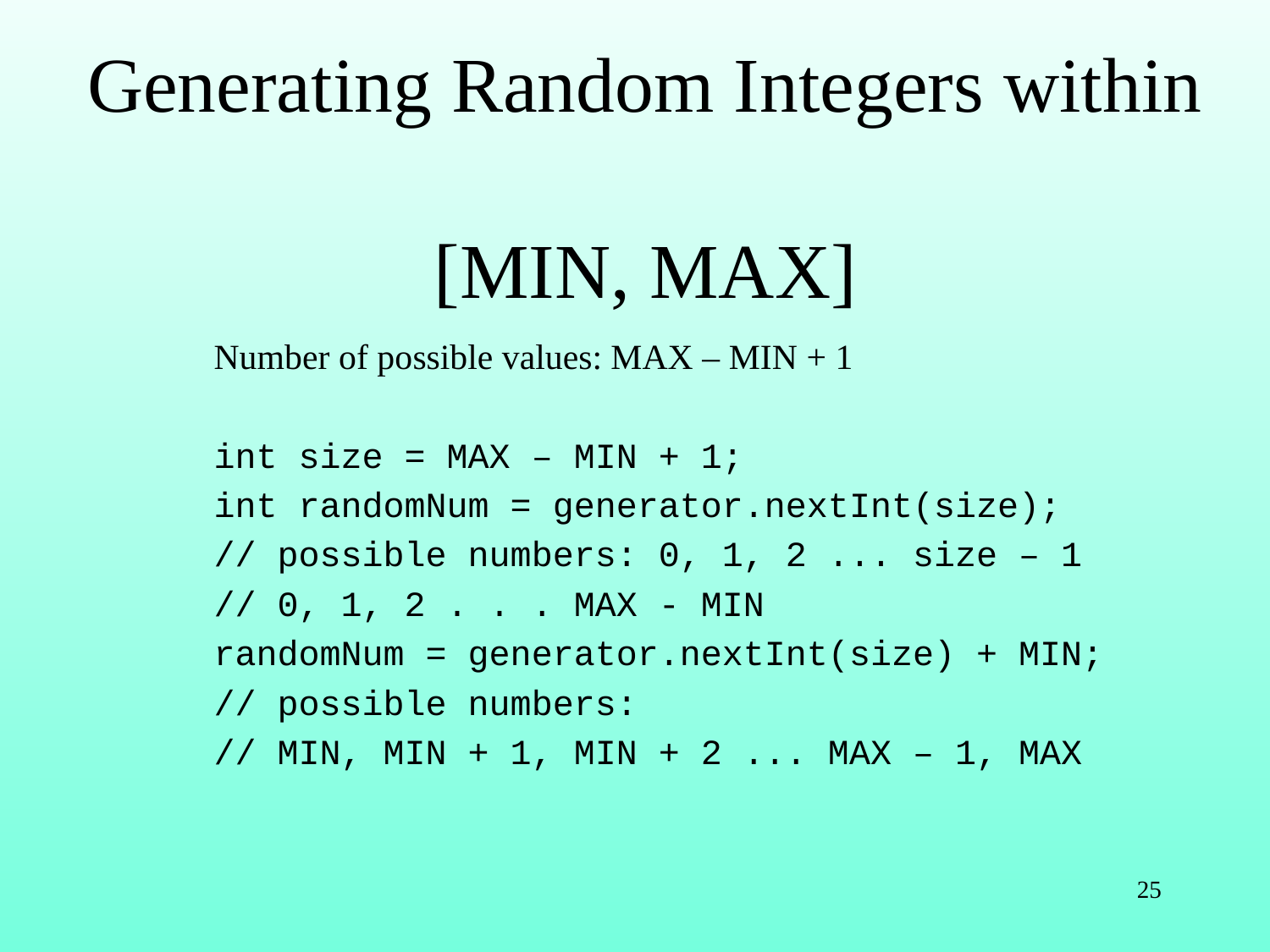

# Generating Random Integers within [MIN, MAX]
Number of possible values: MAX – MIN + 1

int size = MAX – MIN + 1;
int randomNum = generator.nextInt(size);
// possible numbers: 0, 1, 2 ... size – 1
// 0, 1, 2 . . . MAX - MIN
randomNum = generator.nextInt(size) + MIN;
// possible numbers:
// MIN, MIN + 1, MIN + 2 ... MAX – 1, MAX
25